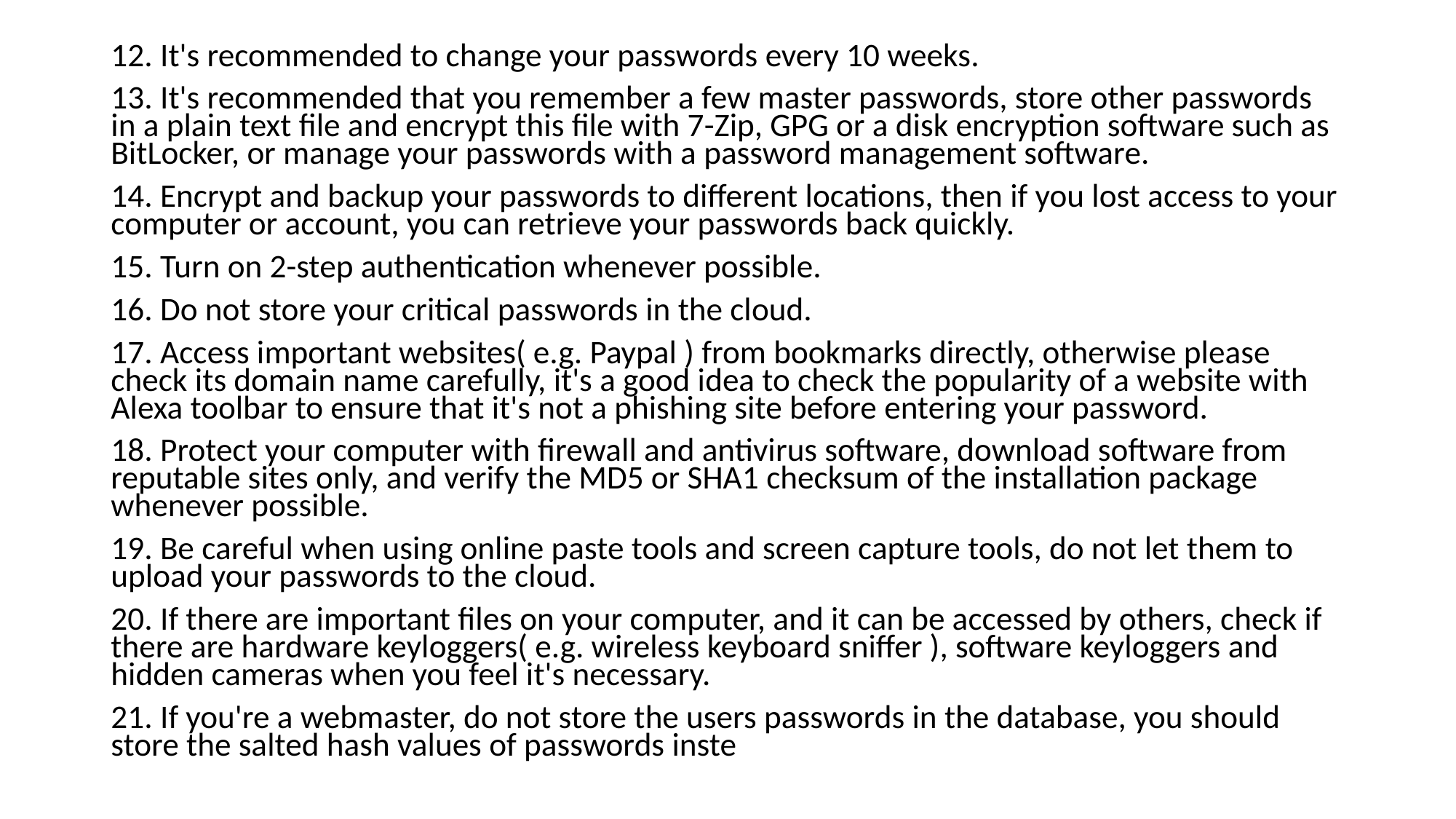

12. It's recommended to change your passwords every 10 weeks.
13. It's recommended that you remember a few master passwords, store other passwords in a plain text file and encrypt this file with 7-Zip, GPG or a disk encryption software such as BitLocker, or manage your passwords with a password management software.
14. Encrypt and backup your passwords to different locations, then if you lost access to your computer or account, you can retrieve your passwords back quickly.
15. Turn on 2-step authentication whenever possible.
16. Do not store your critical passwords in the cloud.
17. Access important websites( e.g. Paypal ) from bookmarks directly, otherwise please check its domain name carefully, it's a good idea to check the popularity of a website with Alexa toolbar to ensure that it's not a phishing site before entering your password.
18. Protect your computer with firewall and antivirus software, download software from reputable sites only, and verify the MD5 or SHA1 checksum of the installation package whenever possible.
19. Be careful when using online paste tools and screen capture tools, do not let them to upload your passwords to the cloud.
20. If there are important files on your computer, and it can be accessed by others, check if there are hardware keyloggers( e.g. wireless keyboard sniffer ), software keyloggers and hidden cameras when you feel it's necessary.
21. If you're a webmaster, do not store the users passwords in the database, you should store the salted hash values of passwords inste